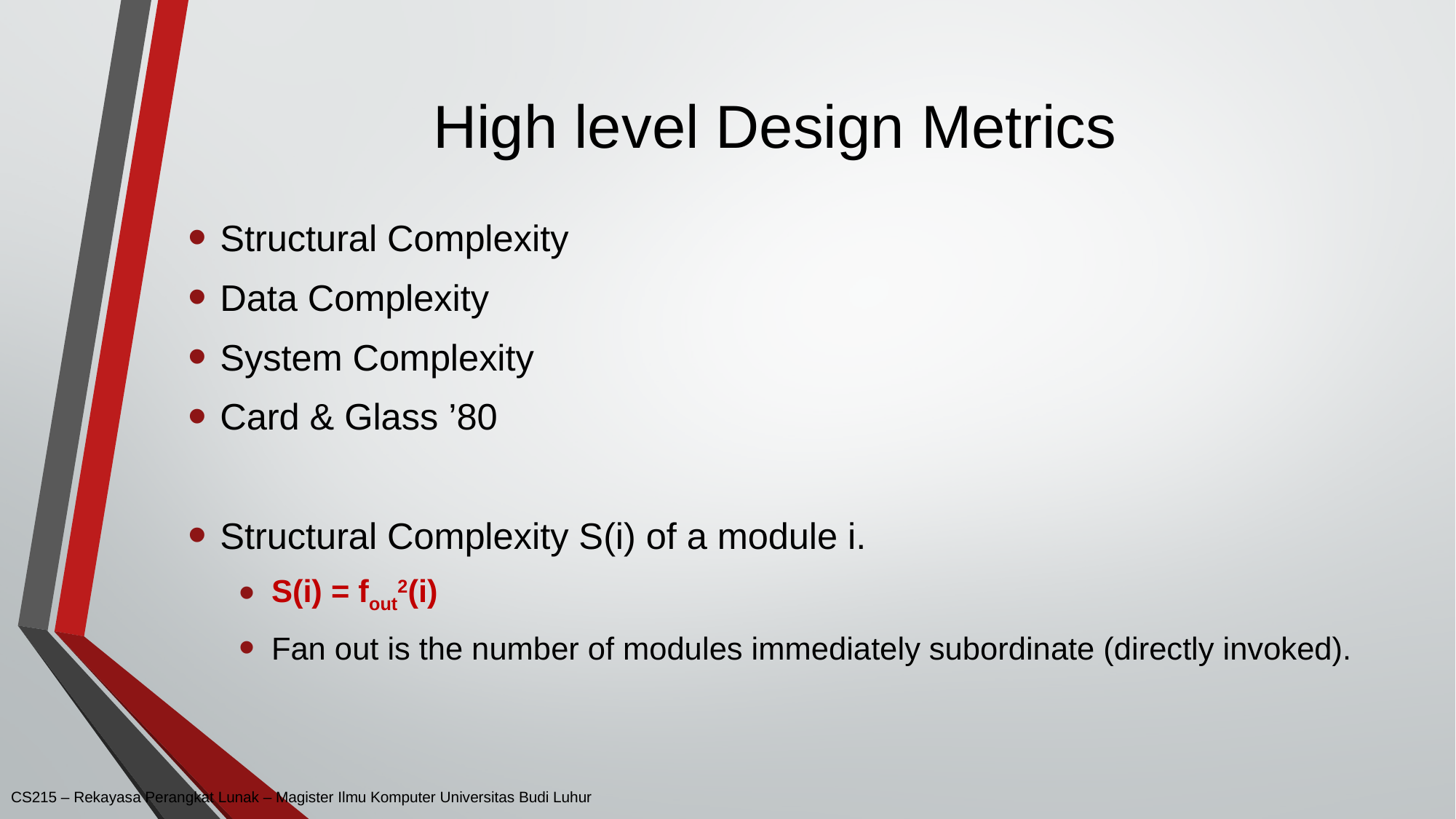

# High level Design Metrics
Structural Complexity
Data Complexity
System Complexity
Card & Glass ’80

Structural Complexity S(i) of a module i.
S(i) = fout2(i)
Fan out is the number of modules immediately subordinate (directly invoked).
CS215 – Rekayasa Perangkat Lunak – Magister Ilmu Komputer Universitas Budi Luhur